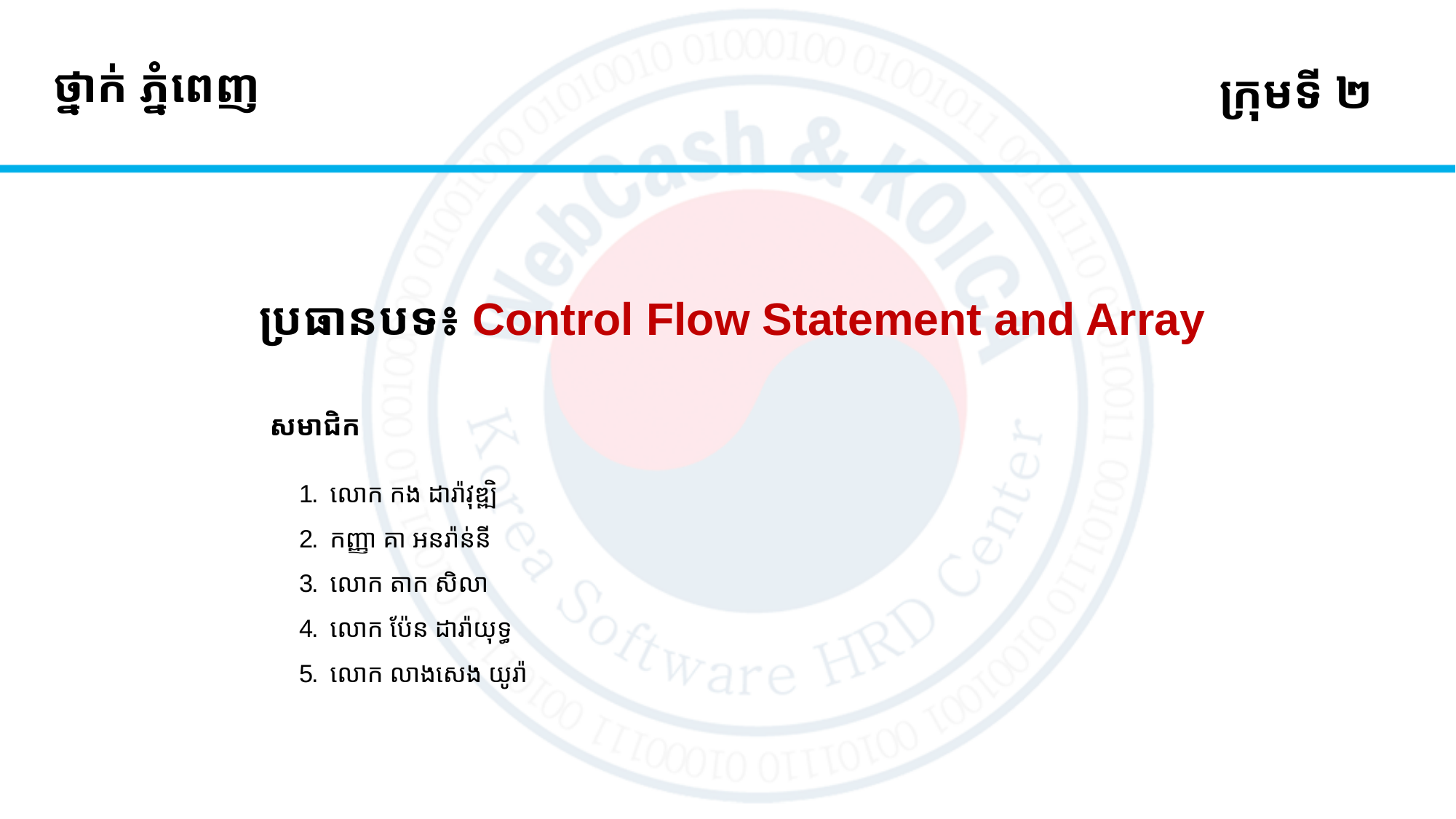

# ថ្នាក់ ភ្នំពេញ
ក្រុមទី ២
ប្រធានបទ៖ Control Flow Statement and Array

សមាជិក
លោក កង ដារ៉ាវុឌ្ឍិ
កញ្ញា គា​ អនរ៉ាន់នី
លោក តាក សិលា
លោក ប៉ែន ដារ៉ាយុទ្ធ
លោក លាងសេង យូរ៉ា